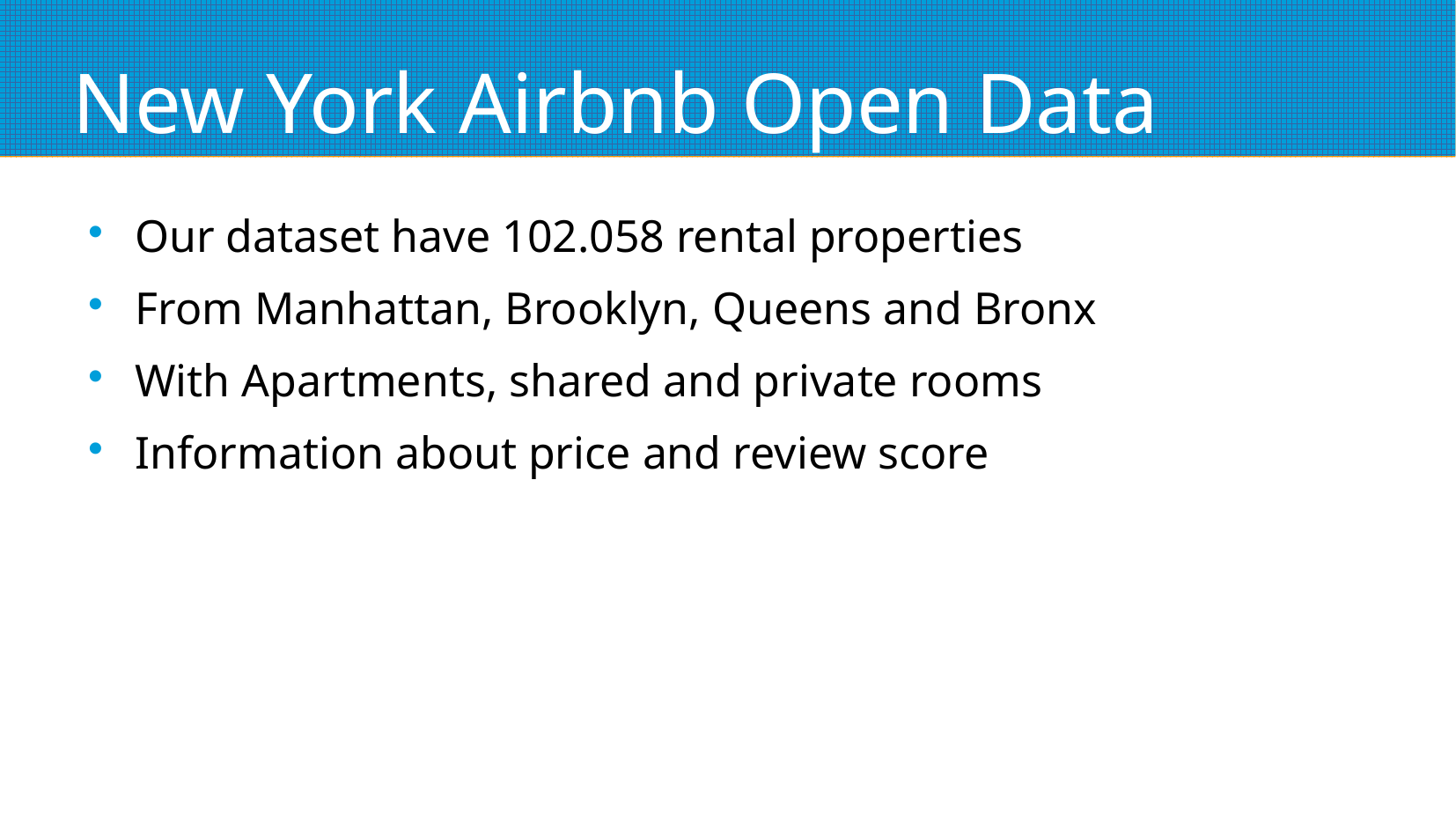

# New York Airbnb Open Data
Our dataset have 102.058 rental properties
From Manhattan, Brooklyn, Queens and Bronx
With Apartments, shared and private rooms
Information about price and review score